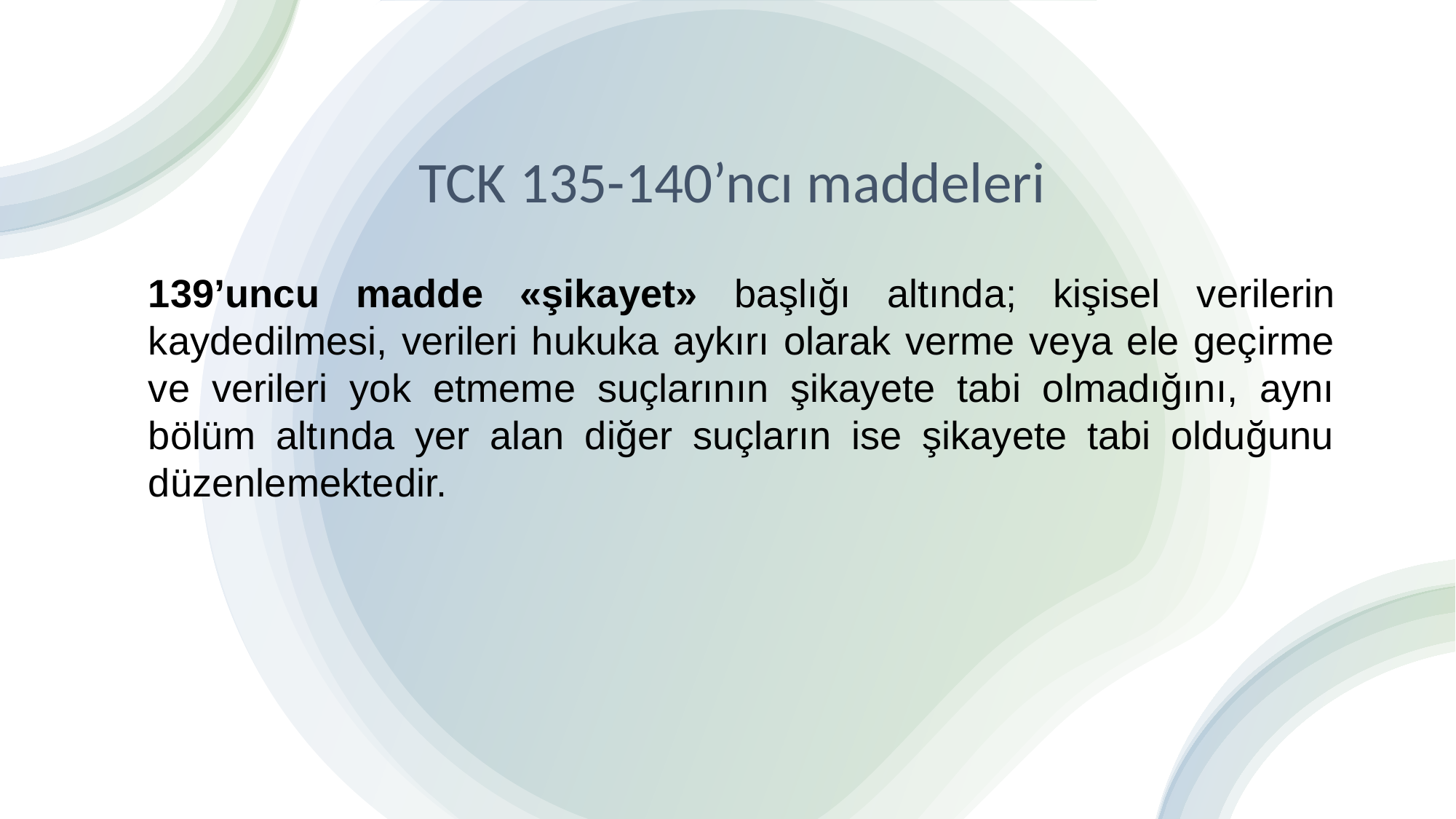

# TCK 135-140’ncı maddeleri
139’uncu madde «şikayet» başlığı altında; kişisel verilerin kaydedilmesi, verileri hukuka aykırı olarak verme veya ele geçirme ve verileri yok etmeme suçlarının şikayete tabi olmadığını, aynı bölüm altında yer alan diğer suçların ise şikayete tabi olduğunu düzenlemektedir.